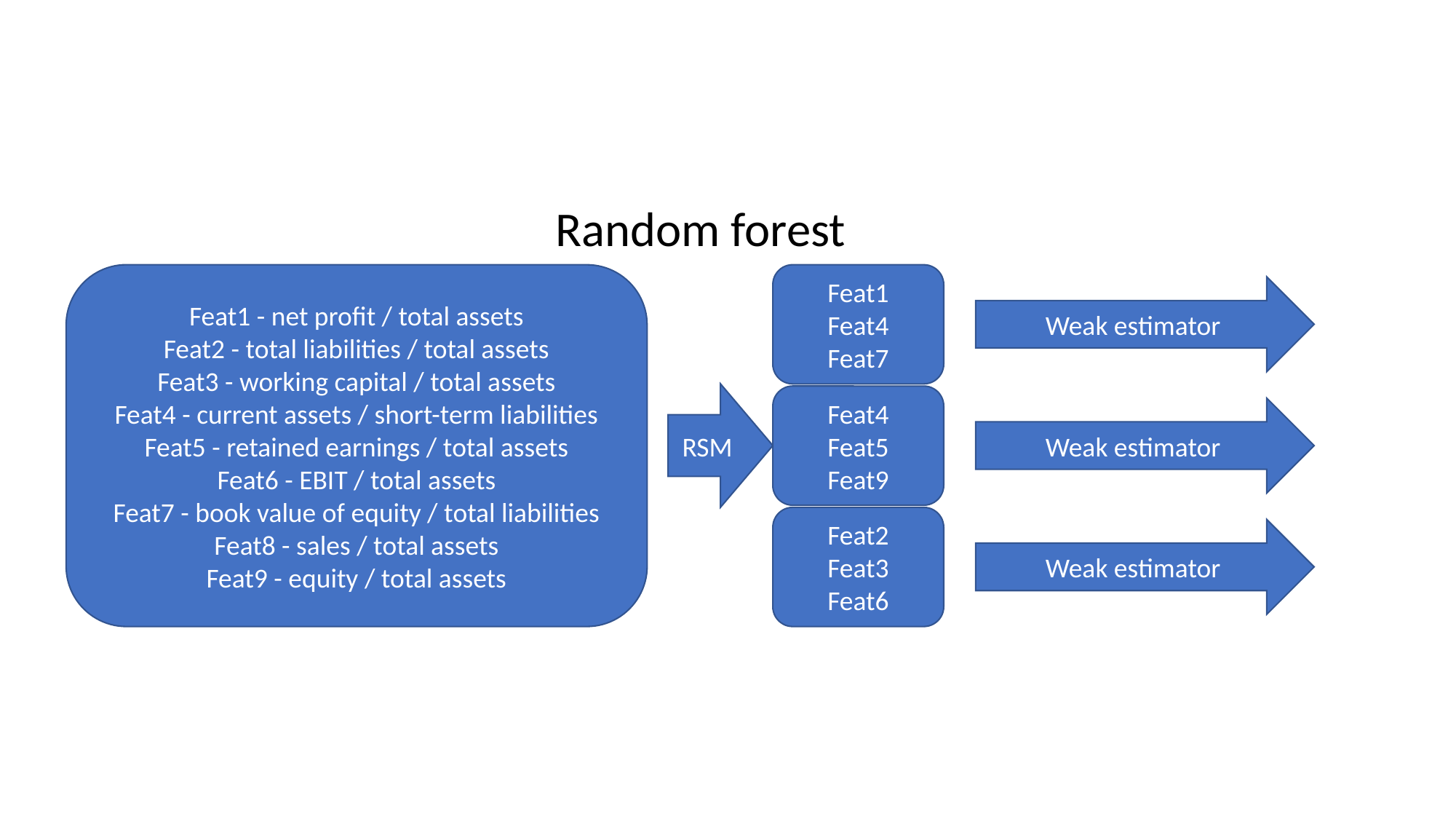

Random forest
Feat1 - net profit / total assets
Feat2 - total liabilities / total assets
Feat3 - working capital / total assets
Feat4 - current assets / short-term liabilities
Feat5 - retained earnings / total assets
Feat6 - EBIT / total assets
Feat7 - book value of equity / total liabilities
Feat8 - sales / total assets
Feat9 - equity / total assets
Feat1
Feat4
Feat7
Weak estimator
RSM
Feat4
Feat5
Feat9
Weak estimator
Feat2
Feat3
Feat6
Weak estimator